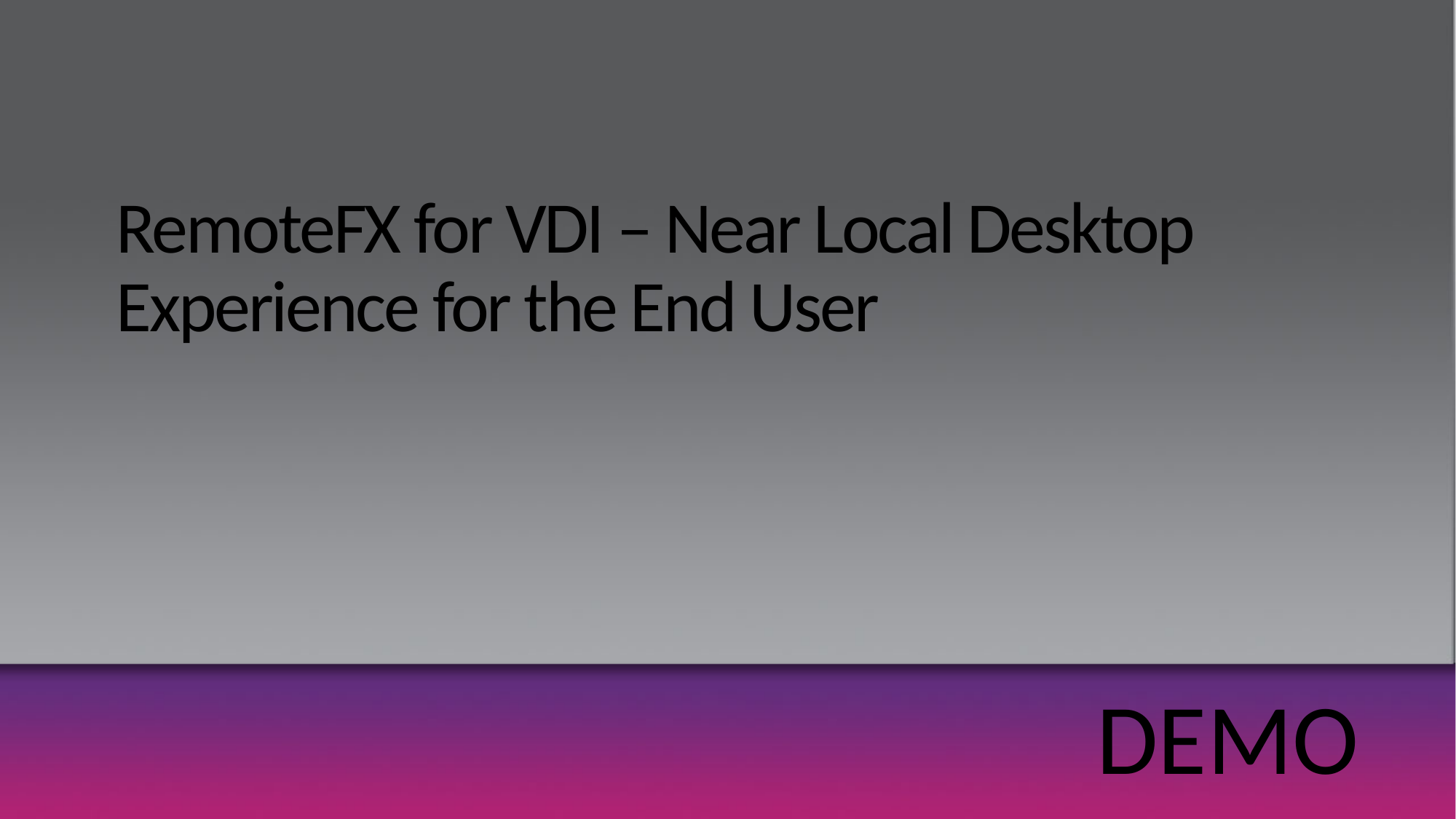

# RemoteFX for VDI – Near Local Desktop Experience for the End User
DEMO